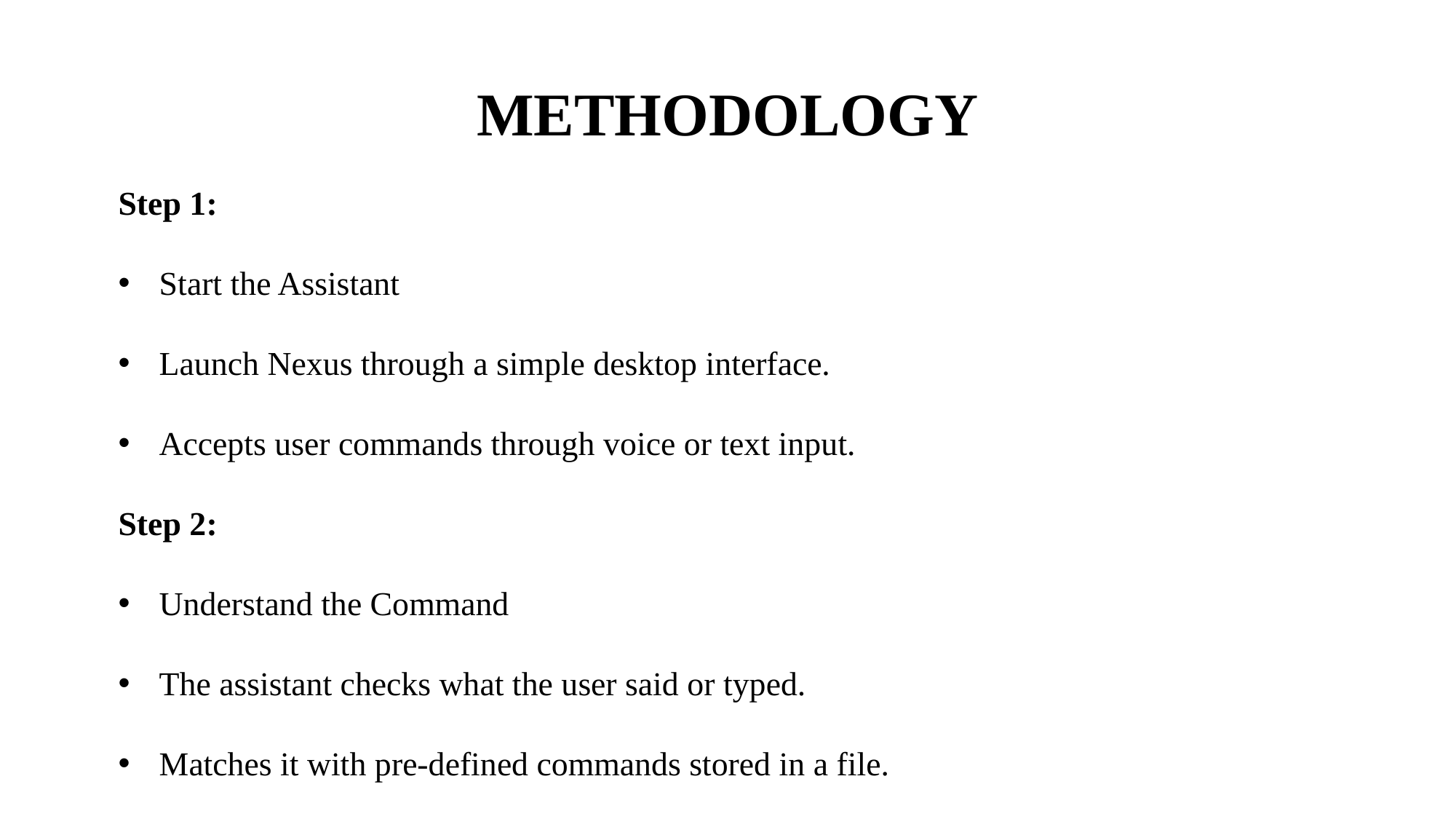

# METHODOLOGY
Step 1:

Start the Assistant

Launch Nexus through a simple desktop interface.

Accepts user commands through voice or text input.

Step 2:

Understand the Command

The assistant checks what the user said or typed.

Matches it with pre-defined commands stored in a file.

15